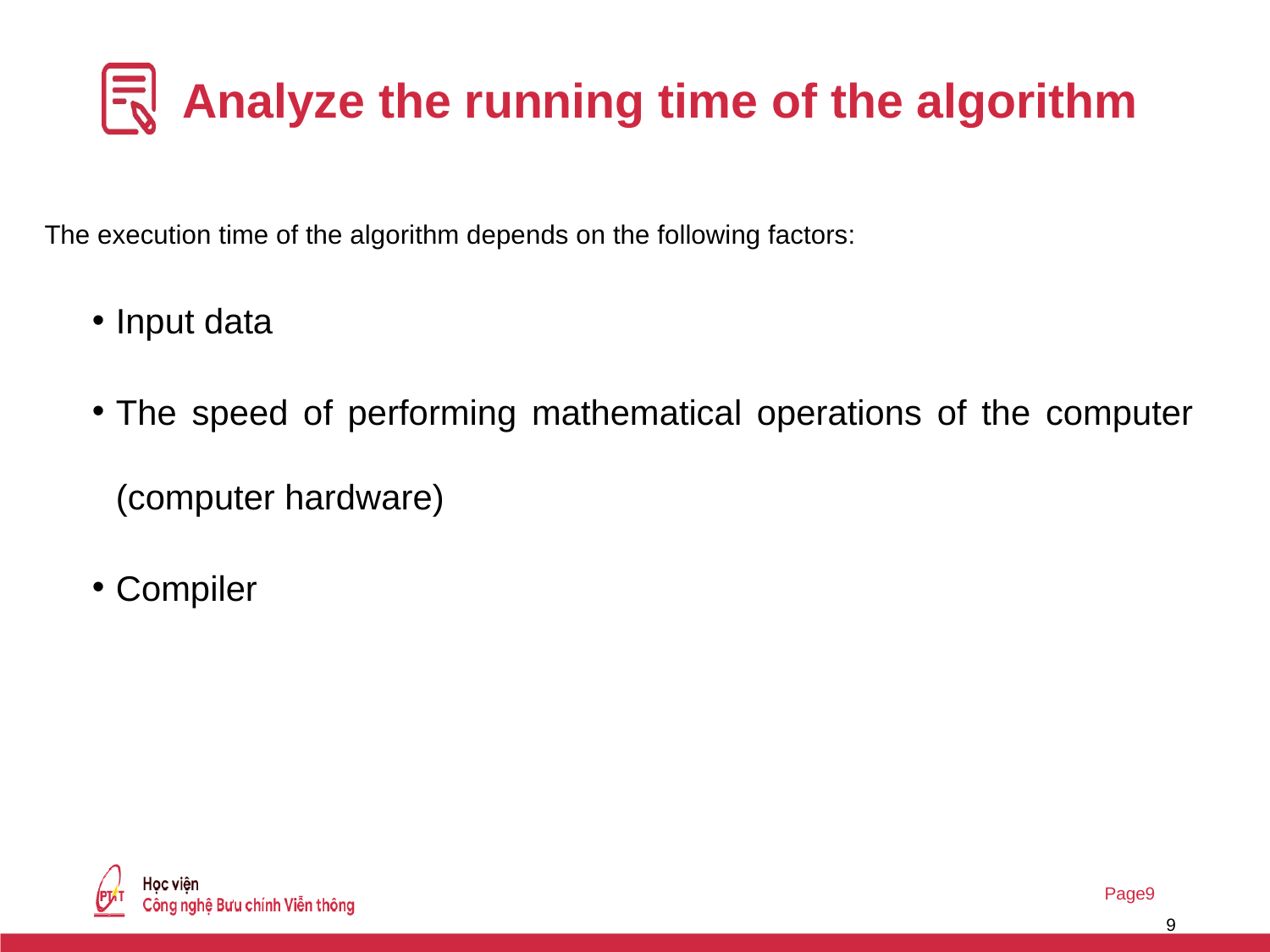

# Analyze the running time of the algorithm
The execution time of the algorithm depends on the following factors:
Input data
The speed of performing mathematical operations of the computer (computer hardware)
Compiler

9